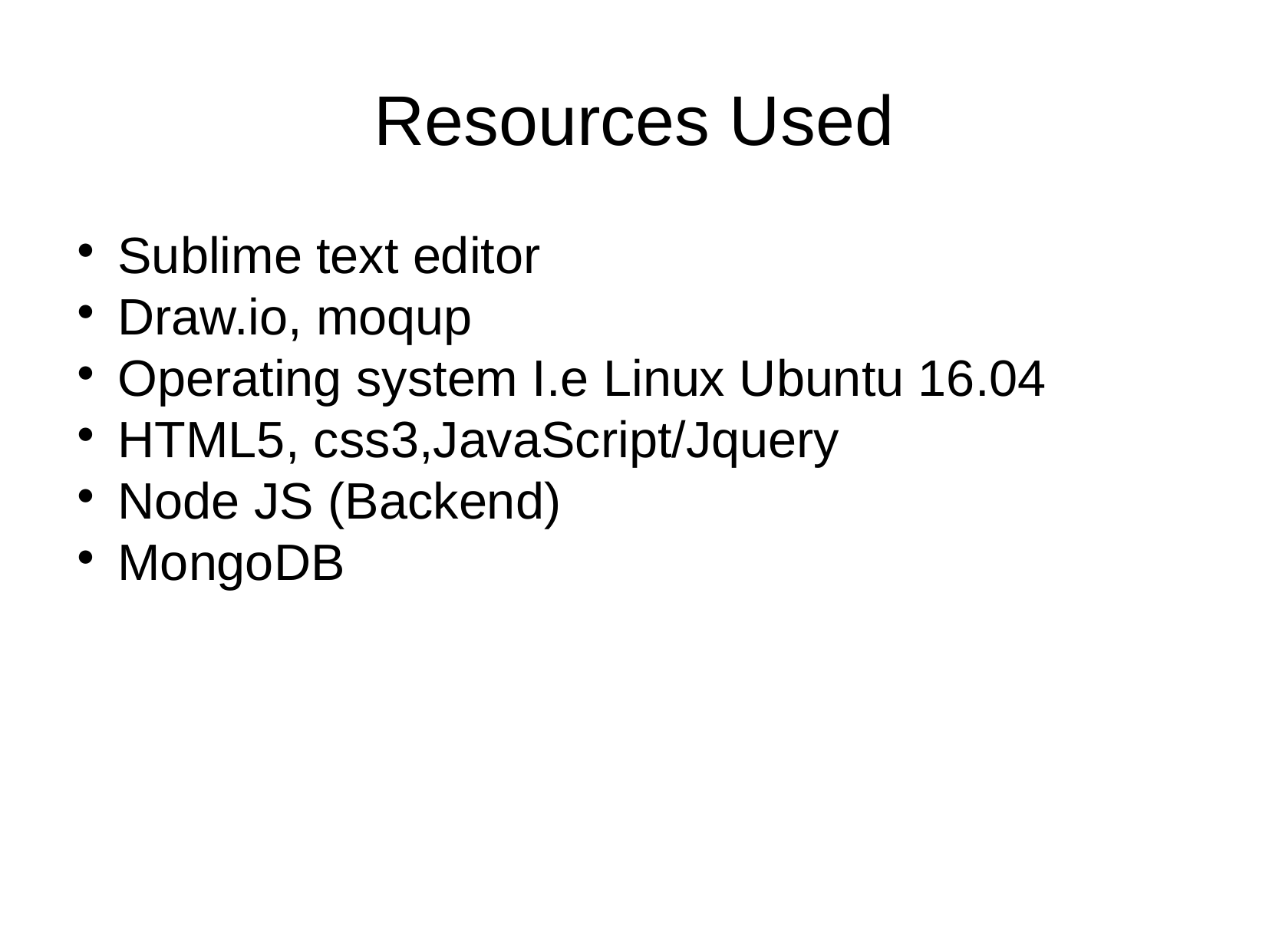

Resources Used
Sublime text editor
Draw.io, moqup
Operating system I.e Linux Ubuntu 16.04
HTML5, css3,JavaScript/Jquery
Node JS (Backend)
MongoDB